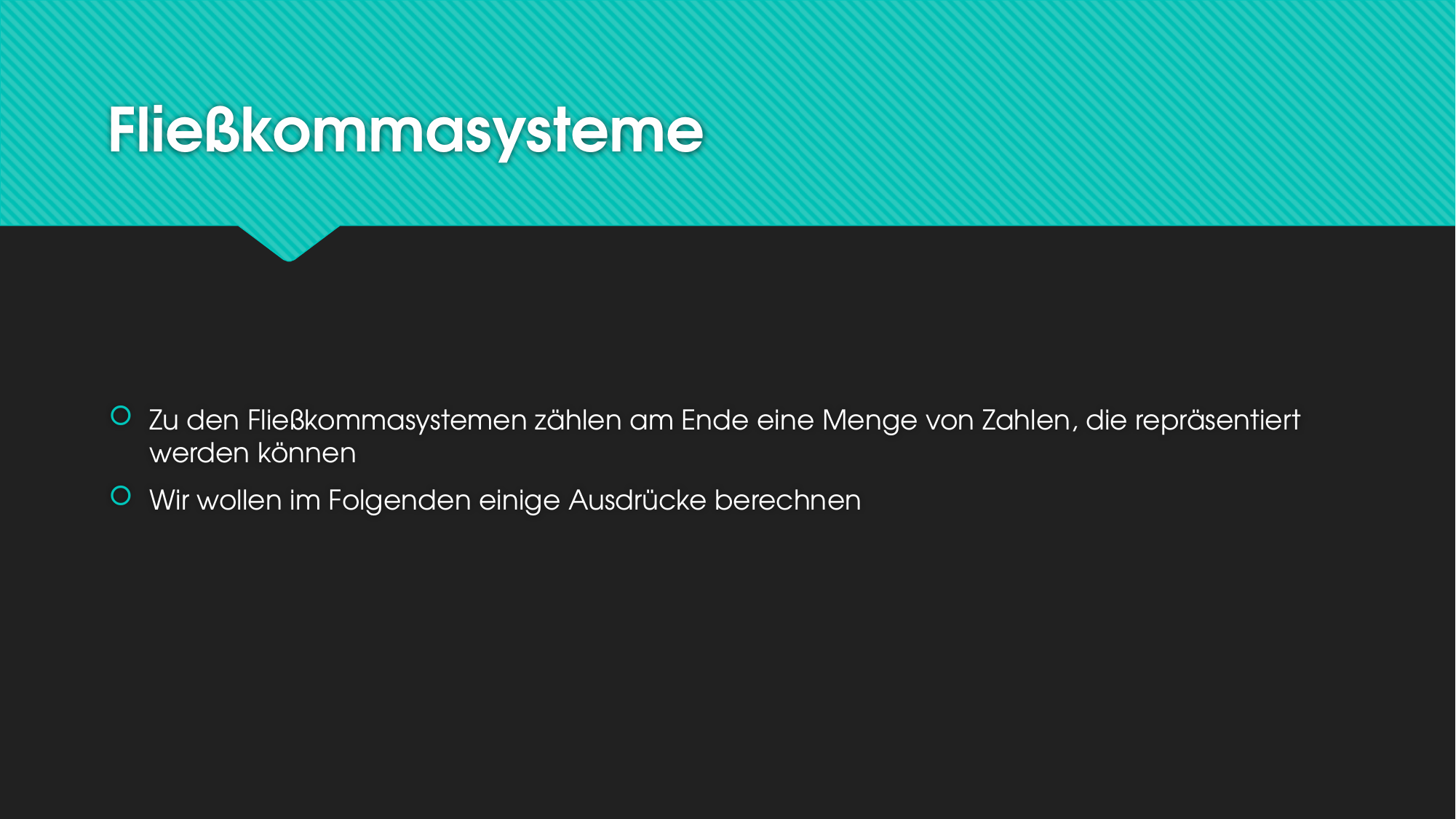

# Fließkommasysteme
Zu den Fließkommasystemen zählen am Ende eine Menge von Zahlen, die repräsentiert werden können
Wir wollen im Folgenden einige Ausdrücke berechnen